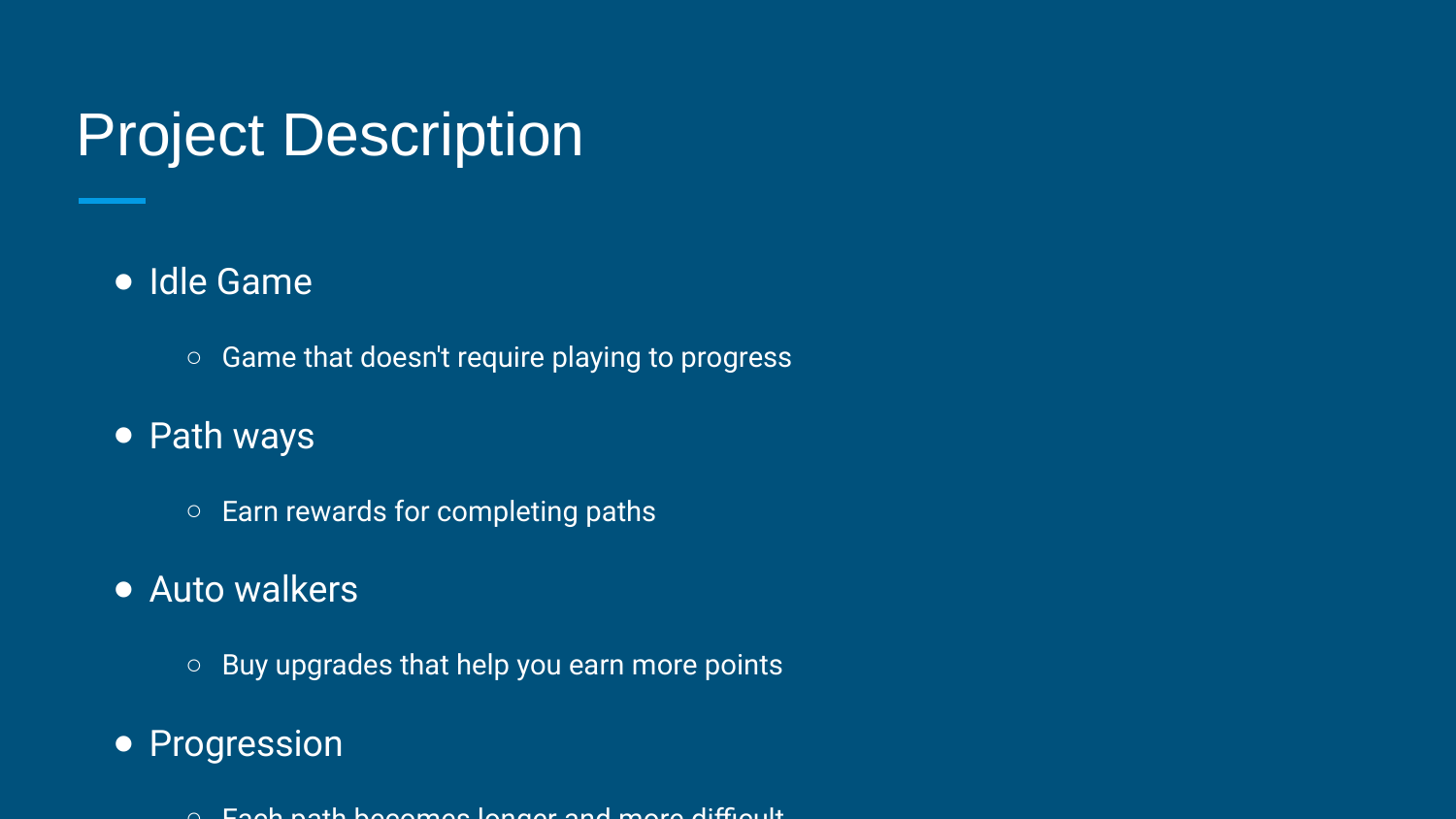

# Project Description
Idle Game
Game that doesn't require playing to progress
Path ways
Earn rewards for completing paths
Auto walkers
Buy upgrades that help you earn more points
Progression
Each path becomes longer and more difficult
Enemies
Unique enemies to battle